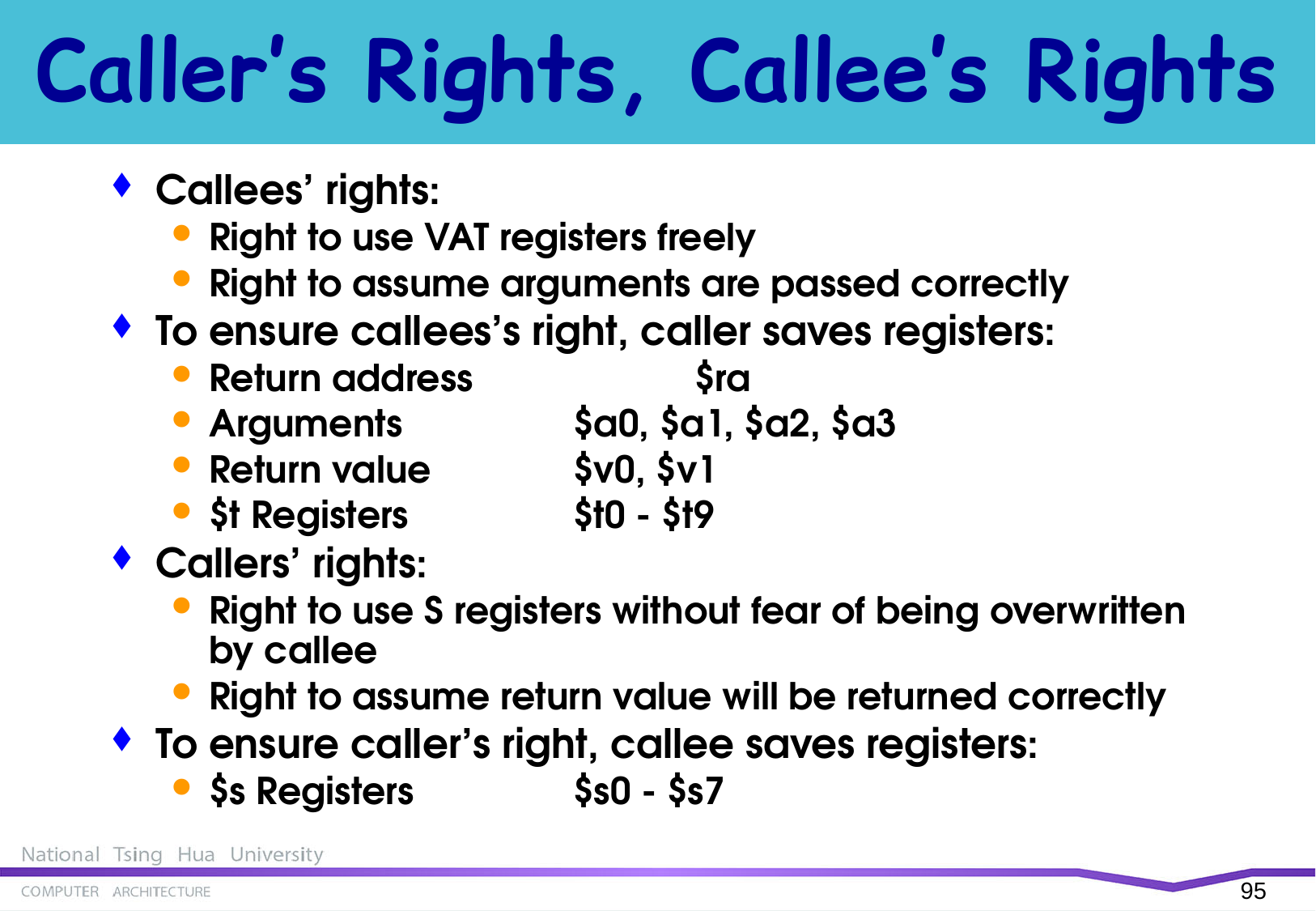

# Caller’s Rights, Callee’s Rights
Callees’ rights:
Right to use VAT registers freely
Right to assume arguments are passed correctly
To ensure callees’s right, caller saves registers:
Return address		$ra
Arguments		$a0, $a1, $a2, $a3
Return value		$v0, $v1
$t Registers		$t0 - $t9
Callers’ rights:
Right to use S registers without fear of being overwritten by callee
Right to assume return value will be returned correctly
To ensure caller’s right, callee saves registers:
$s Registers		$s0 - $s7
95